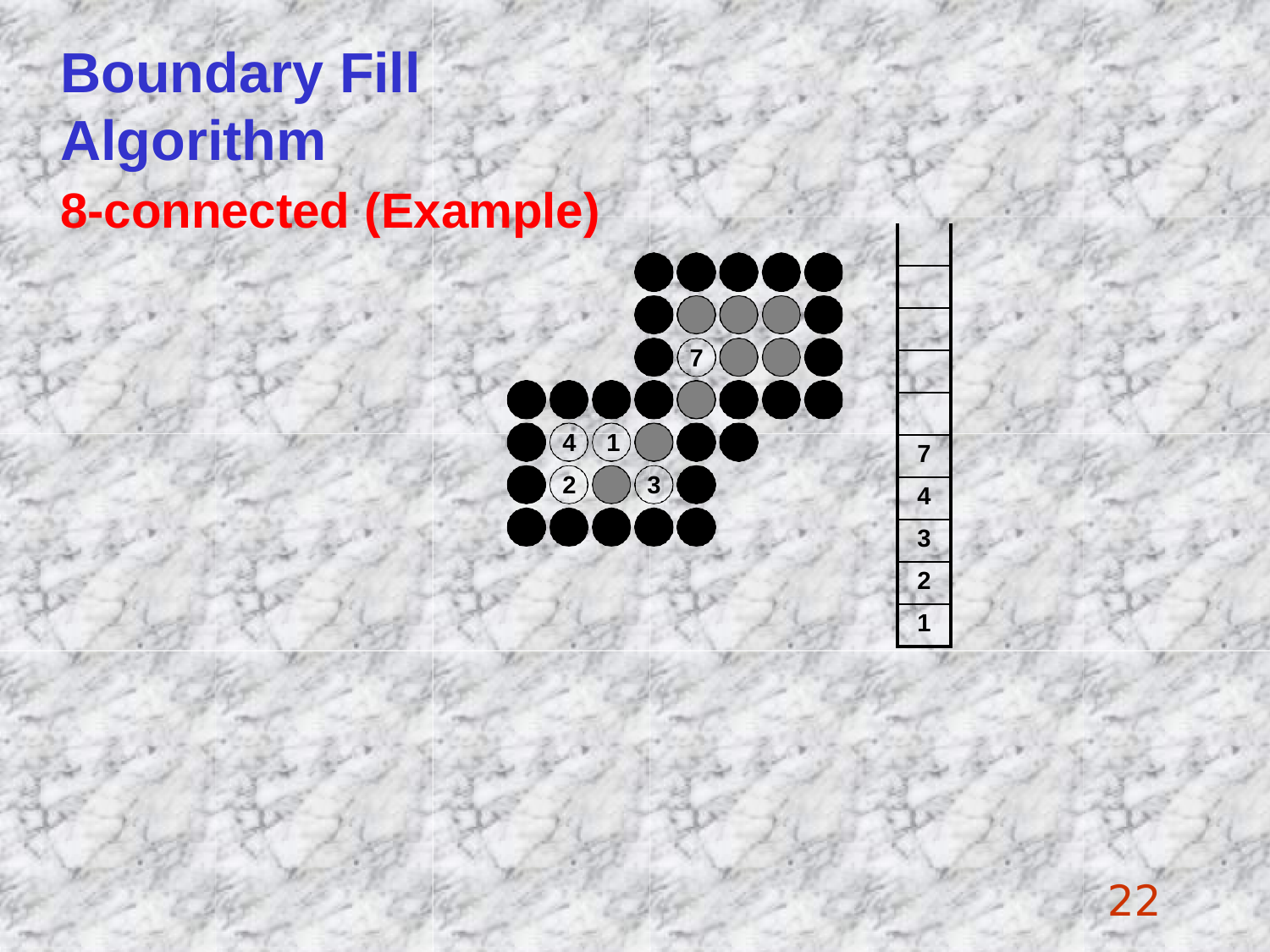

# Boundary Fill Algorithm
8-connected (Example)
|  |
| --- |
|  |
|  |
|  |
|  |
| 7 |
| 4 |
| 3 |
| 2 |
| 1 |

7
4	1
2
3
22